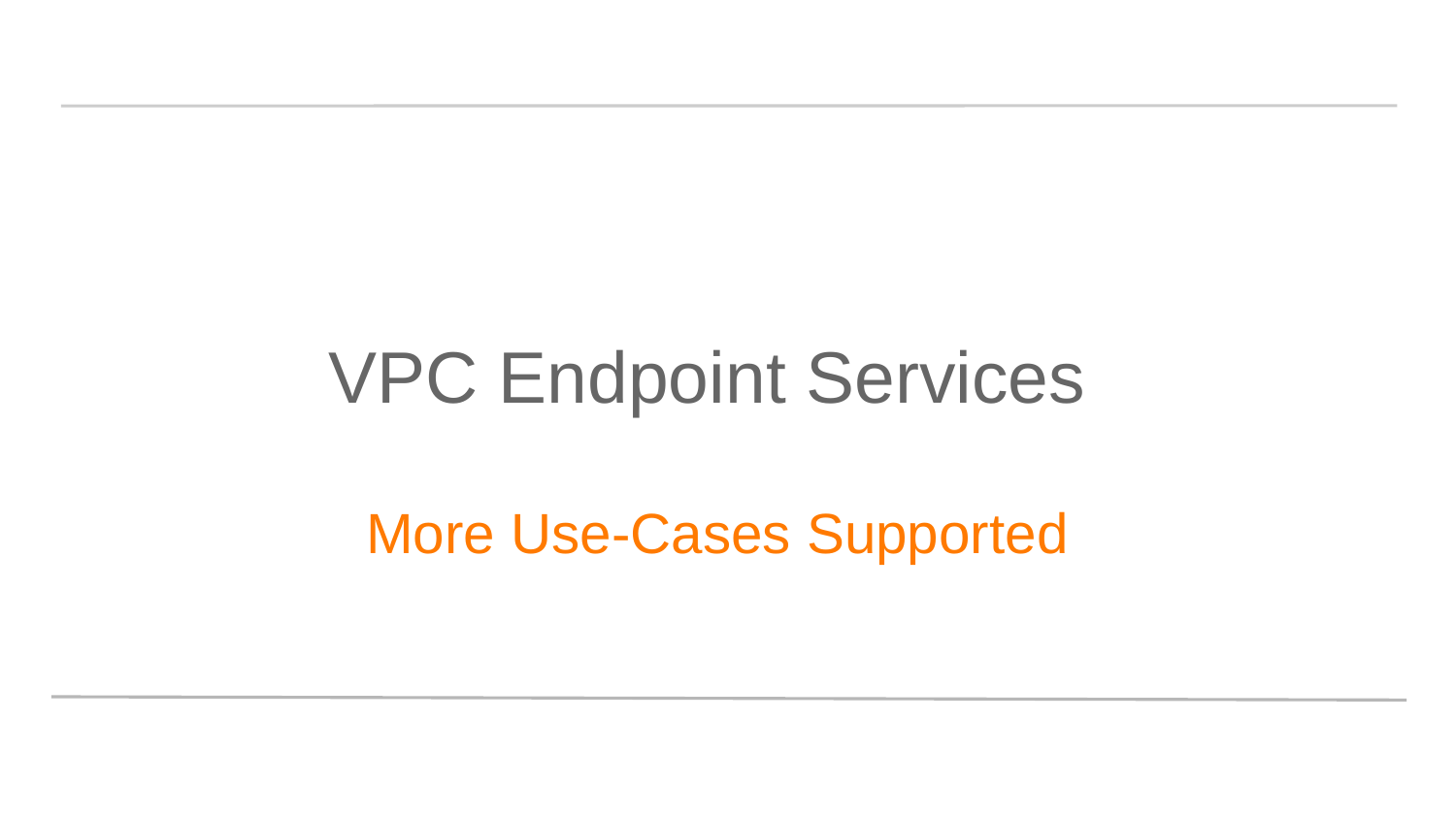

# VPC Endpoint Services
     More Use-Cases Supported